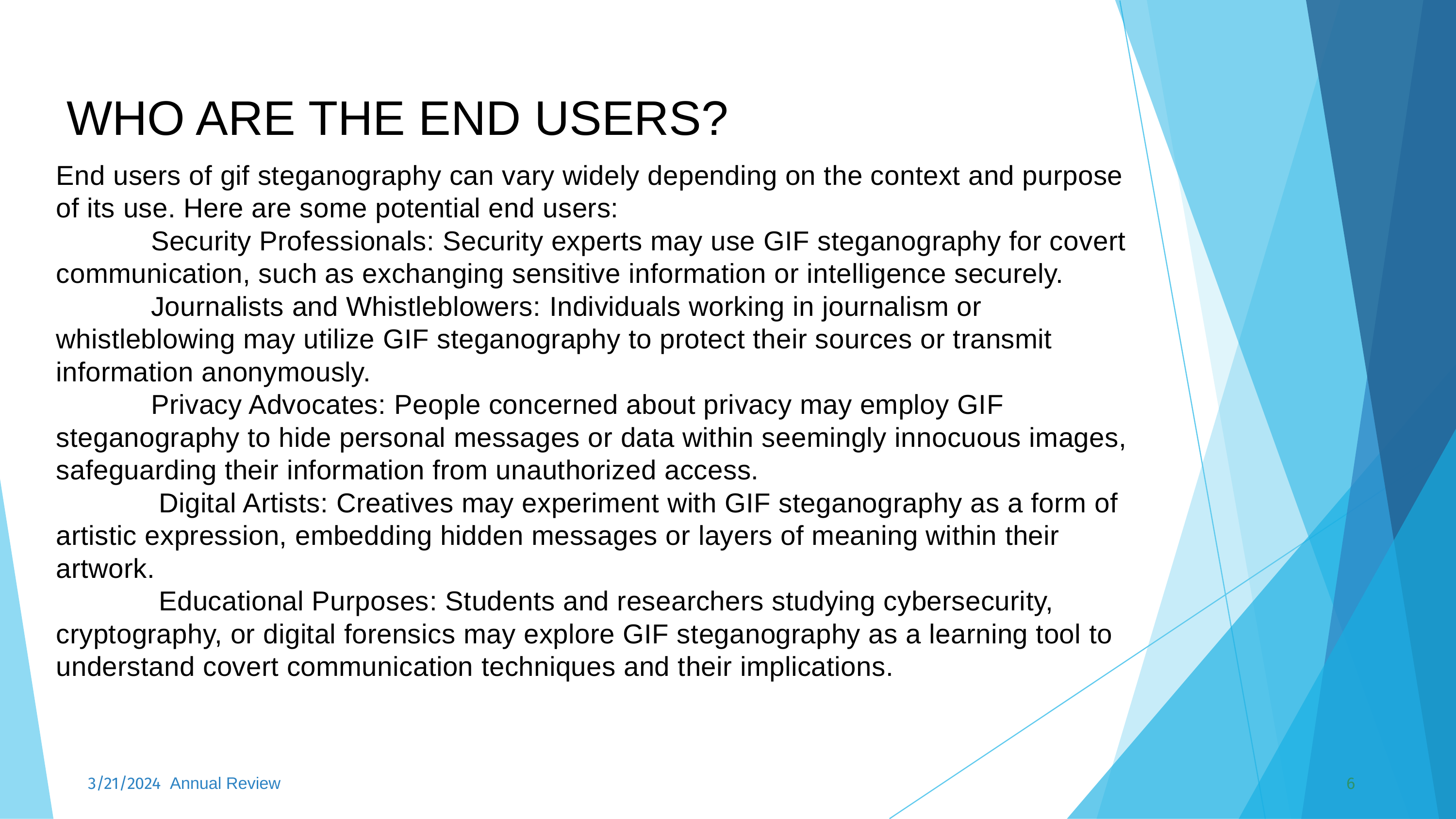

WHO ARE THE END USERS?

End users of gif steganography can vary widely depending on the context and purpose of its use. Here are some potential end users:
            Security Professionals: Security experts may use GIF steganography for covert communication, such as exchanging sensitive information or intelligence securely.
            Journalists and Whistleblowers: Individuals working in journalism or whistleblowing may utilize GIF steganography to protect their sources or transmit information anonymously.
            Privacy Advocates: People concerned about privacy may employ GIF steganography to hide personal messages or data within seemingly innocuous images, safeguarding their information from unauthorized access.
             Digital Artists: Creatives may experiment with GIF steganography as a form of artistic expression, embedding hidden messages or layers of meaning within their artwork.
             Educational Purposes: Students and researchers studying cybersecurity, cryptography, or digital forensics may explore GIF steganography as a learning tool to understand covert communication techniques and their implications.

3/21/2024  Annual Review
6